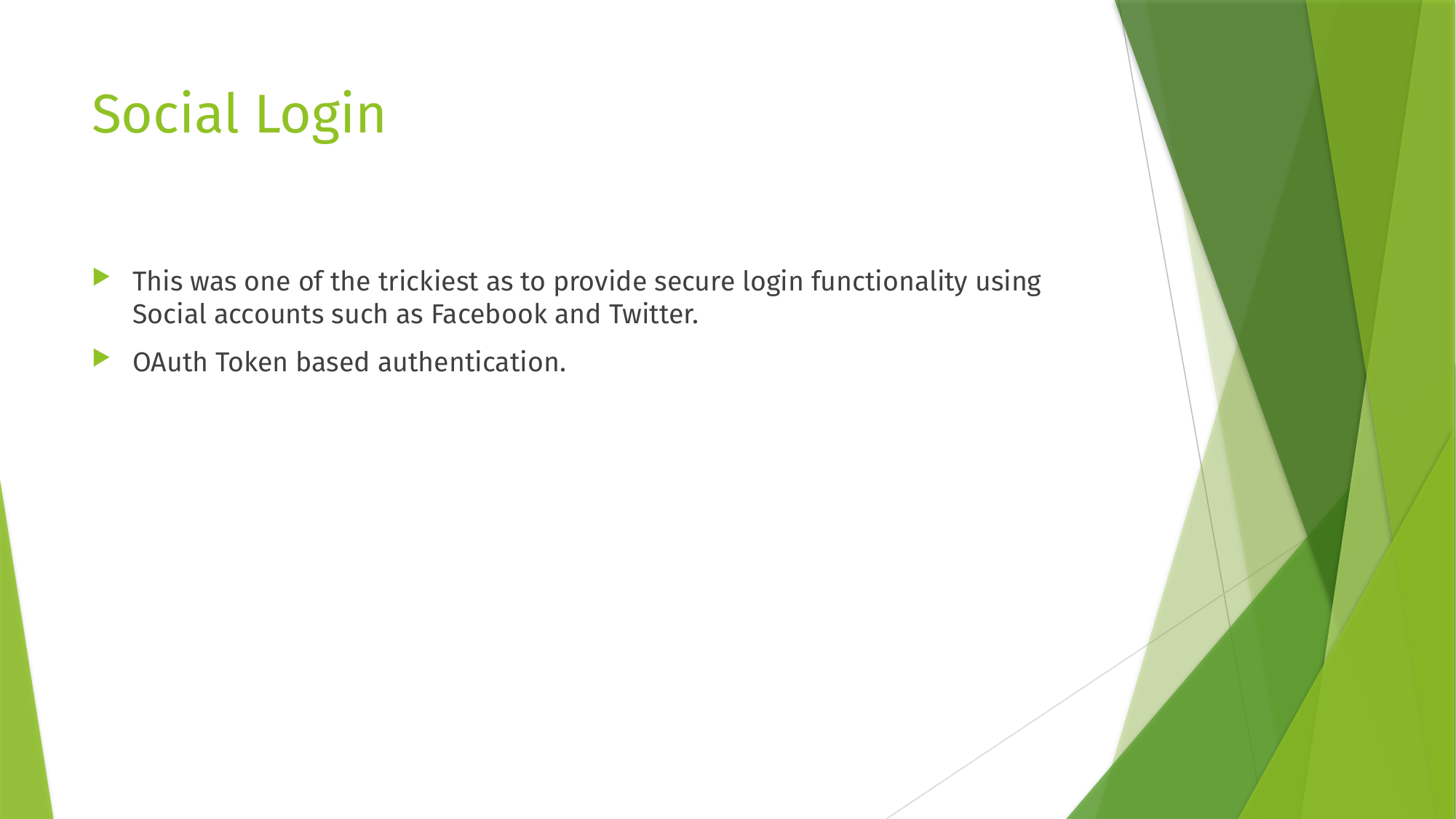

# Social Login
This was one of the trickiest as to provide secure login functionality using Social accounts such as Facebook and Twitter.
OAuth Token based authentication.